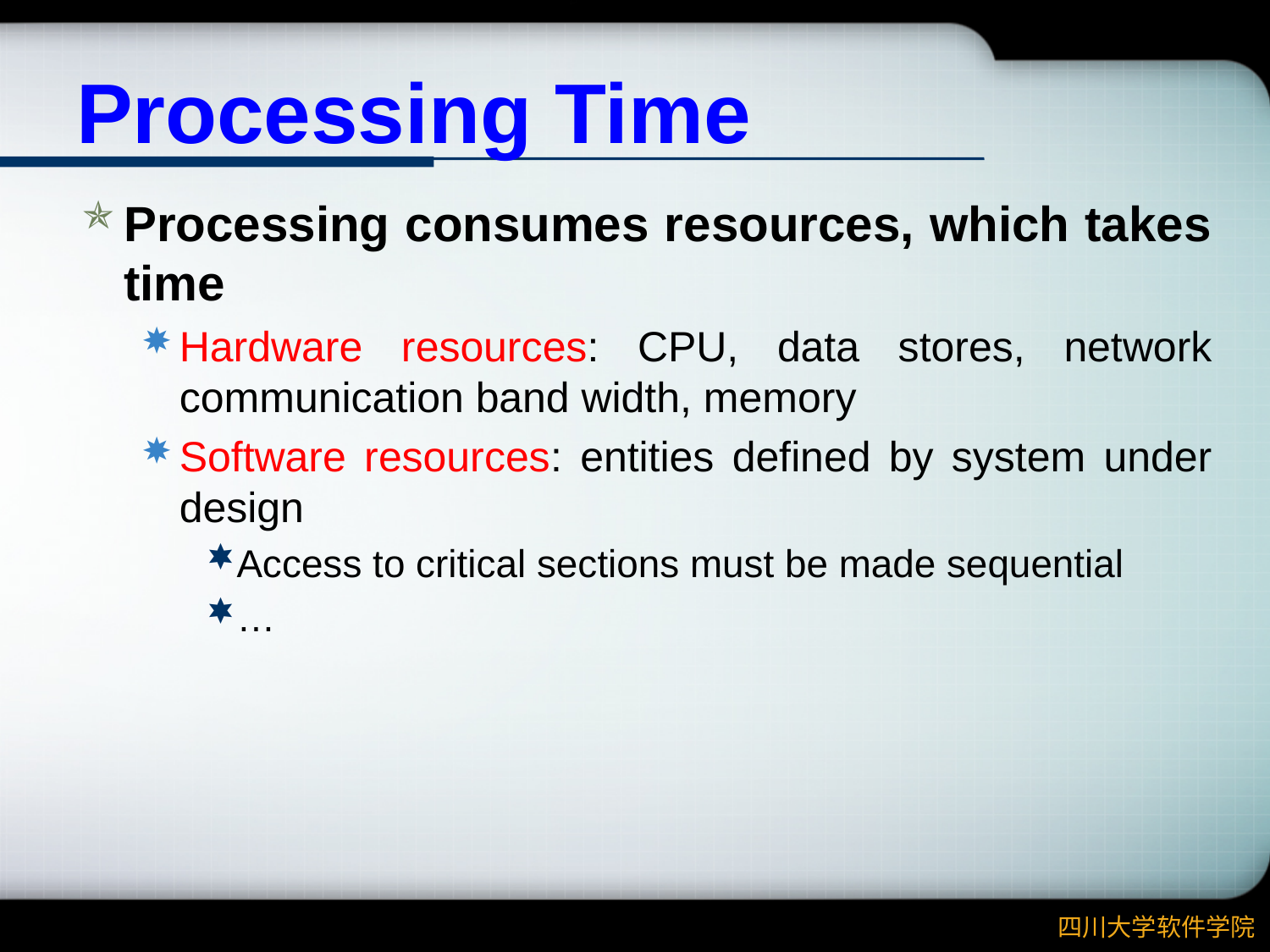

# Processing Time
Processing consumes resources, which takes time
Hardware resources: CPU, data stores, network communication band width, memory
Software resources: entities defined by system under design
Access to critical sections must be made sequential
…